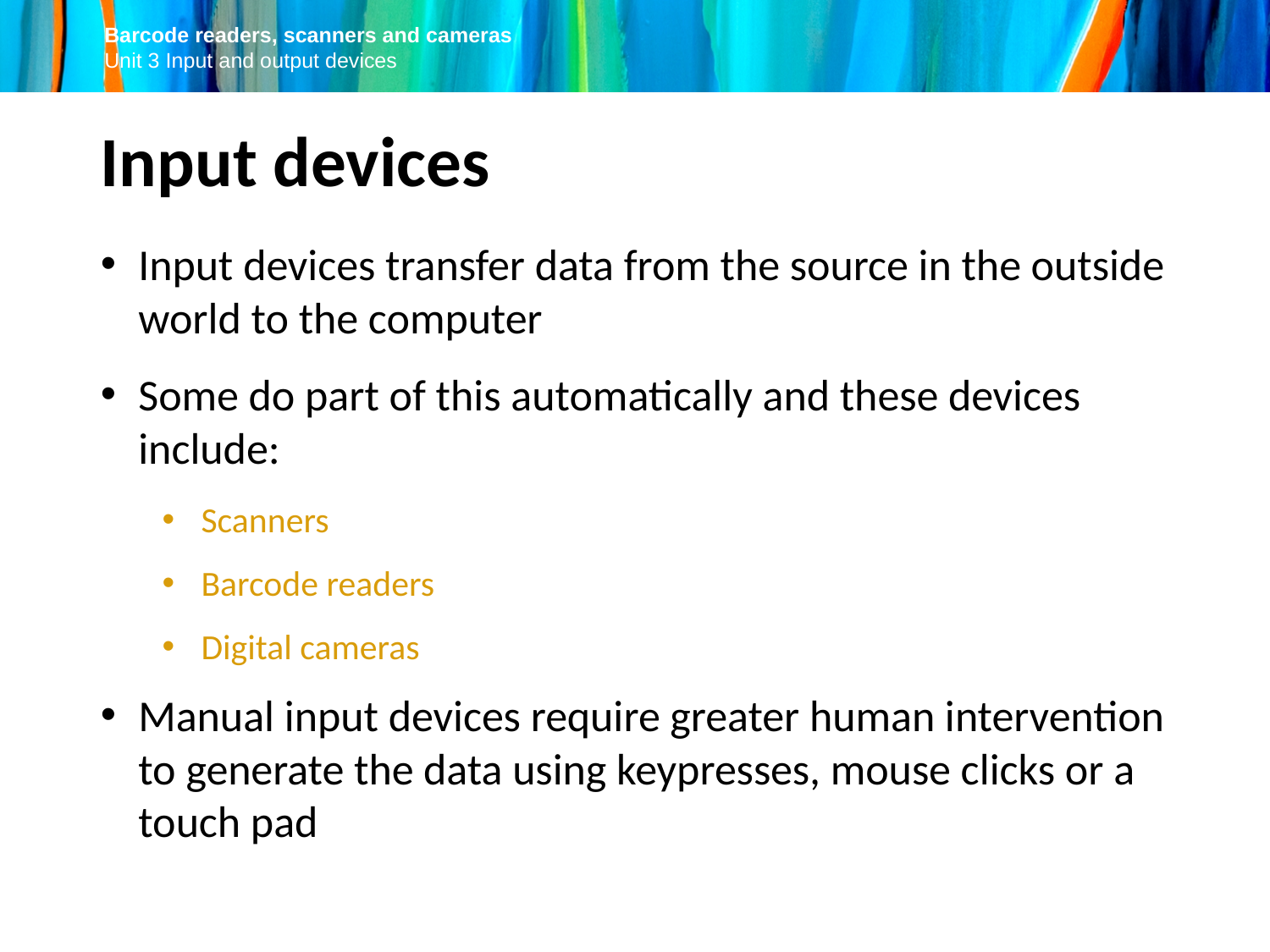

Input devices
Input devices transfer data from the source in the outside world to the computer
Some do part of this automatically and these devices include:
Scanners
Barcode readers
Digital cameras
Manual input devices require greater human intervention to generate the data using keypresses, mouse clicks or a touch pad